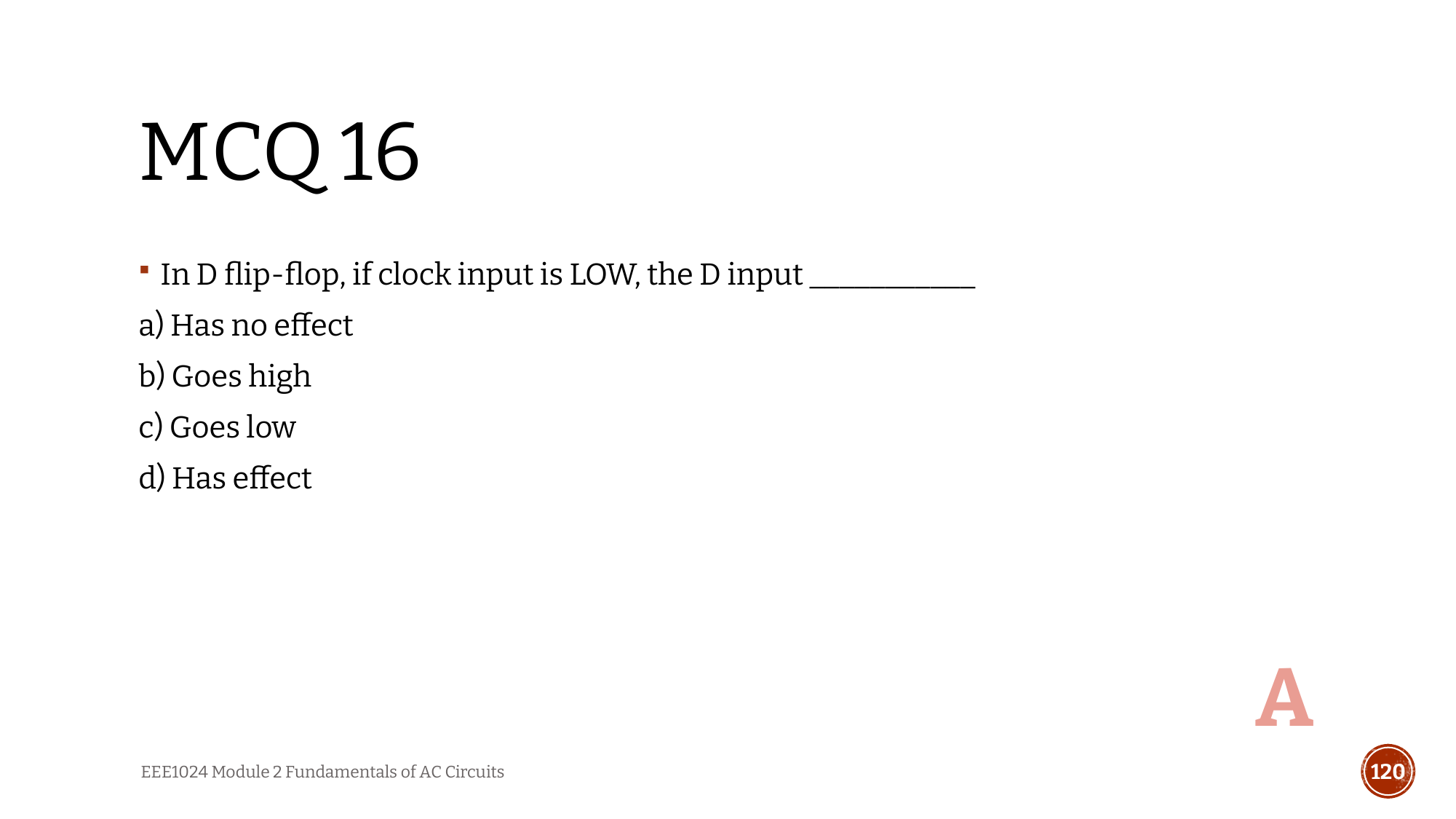

# MCQ 16
In D flip-flop, if clock input is LOW, the D input ___________
a) Has no effect
b) Goes high
c) Goes low
d) Has effect
A
EEE1024 Module 2 Fundamentals of AC Circuits
120